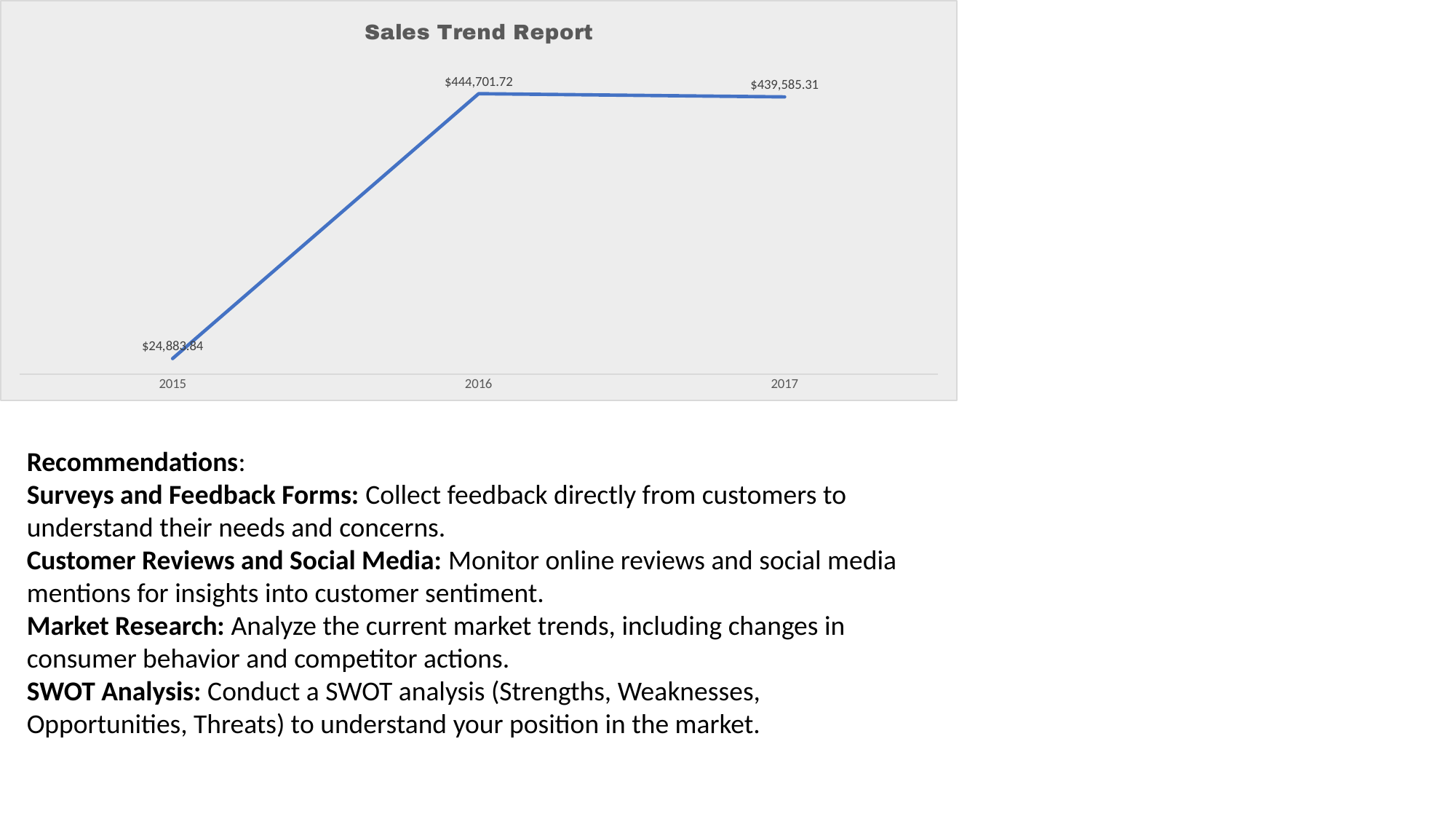

### Chart: Sales Trend Report

| Category | Total |
|---|---|
| 2015 | 24883.840000000007 |
| 2016 | 444701.72000000405 |
| 2017 | 439585.31000000413 |
Recommendations:
Surveys and Feedback Forms: Collect feedback directly from customers to understand their needs and concerns.
Customer Reviews and Social Media: Monitor online reviews and social media mentions for insights into customer sentiment.
Market Research: Analyze the current market trends, including changes in consumer behavior and competitor actions.
SWOT Analysis: Conduct a SWOT analysis (Strengths, Weaknesses, Opportunities, Threats) to understand your position in the market.